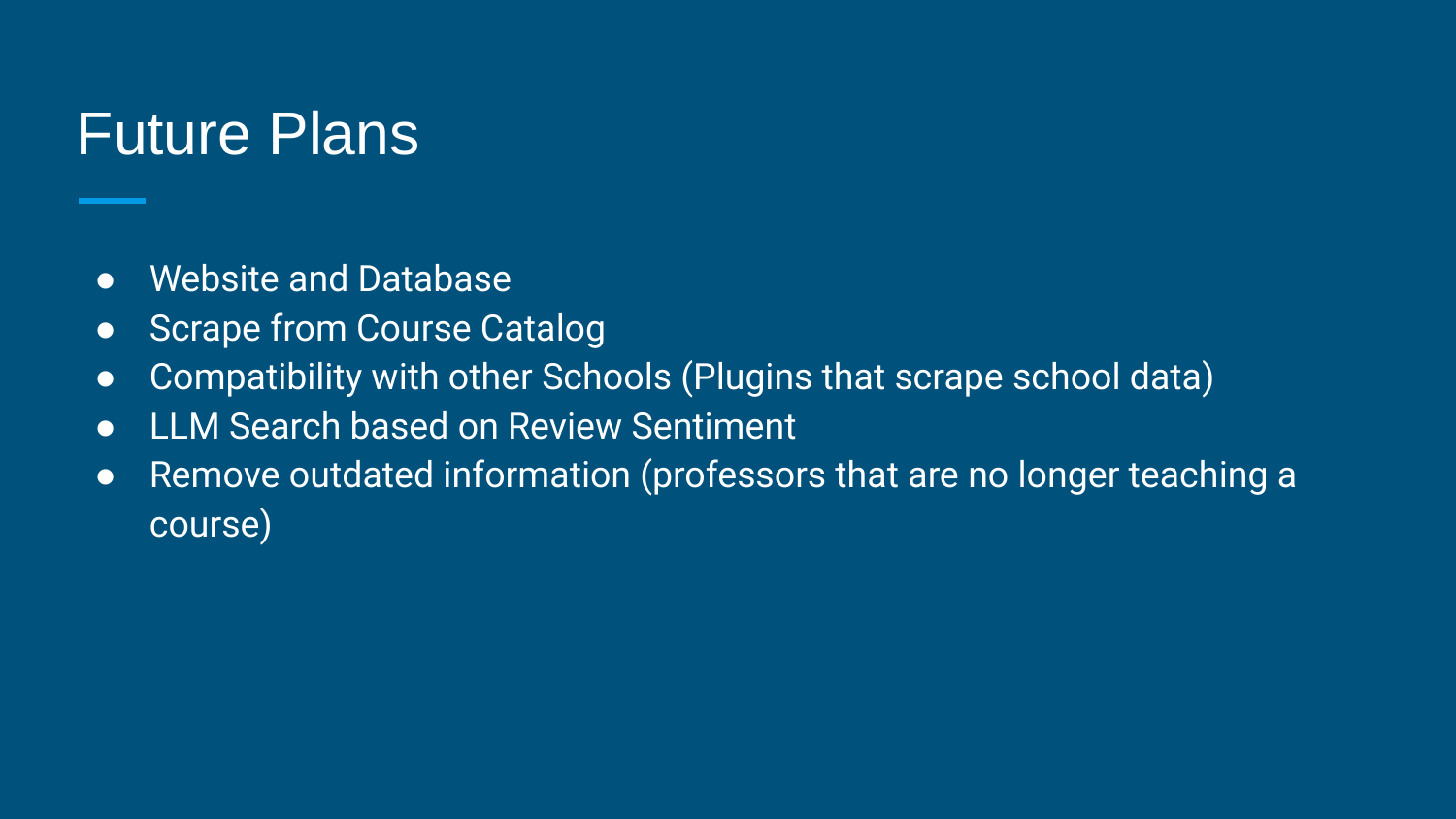

# Future Plans
Website and Database
Scrape from Course Catalog
Compatibility with other Schools (Plugins that scrape school data)
LLM Search based on Review Sentiment
Remove outdated information (professors that are no longer teaching a course)